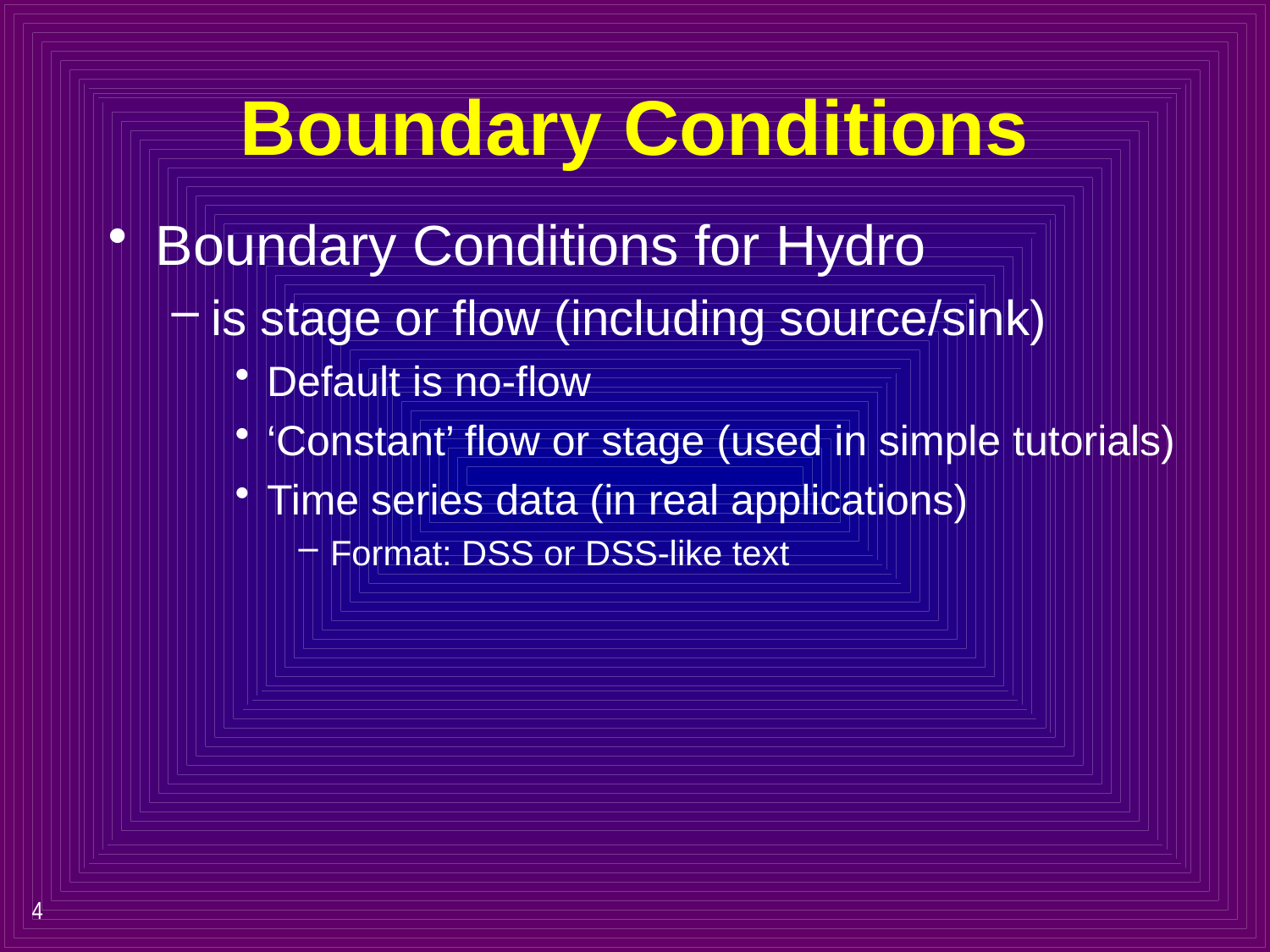

# Boundary Conditions
Boundary Conditions for Hydro
is stage or flow (including source/sink)
Default is no-flow
‘Constant’ flow or stage (used in simple tutorials)
Time series data (in real applications)
Format: DSS or DSS-like text
4